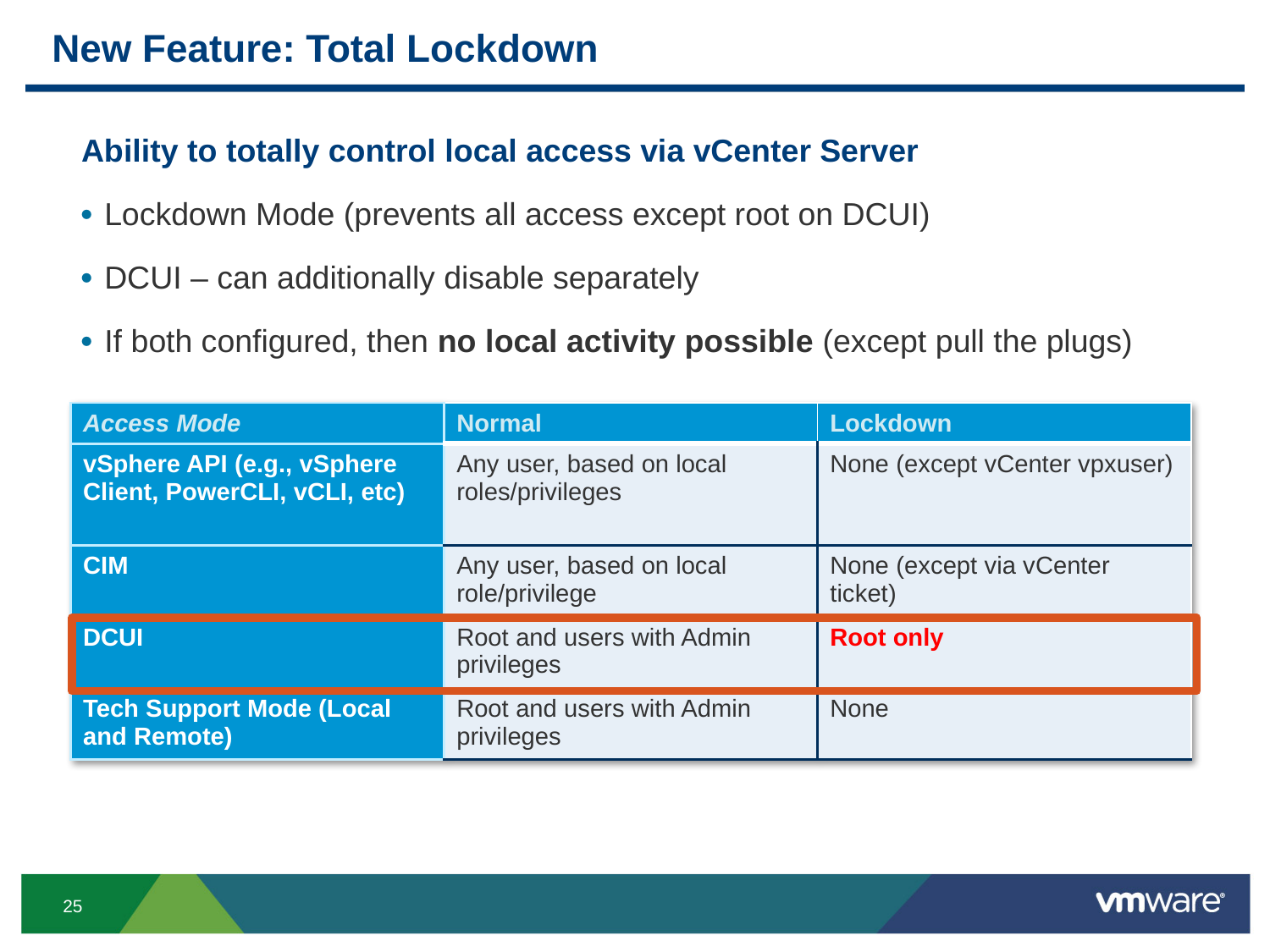

# New Feature: Total Lockdown
Ability to totally control local access via vCenter Server
Lockdown Mode (prevents all access except root on DCUI)
DCUI – can additionally disable separately
If both configured, then no local activity possible (except pull the plugs)
| Access Mode | Normal | Lockdown |
| --- | --- | --- |
| vSphere API (e.g., vSphere Client, PowerCLI, vCLI, etc) | Any user, based on local roles/privileges | None (except vCenter vpxuser) |
| CIM | Any user, based on local role/privilege | None (except via vCenter ticket) |
| DCUI | Root and users with Admin privileges | Root only |
| Tech Support Mode (Local and Remote) | Root and users with Admin privileges | None |